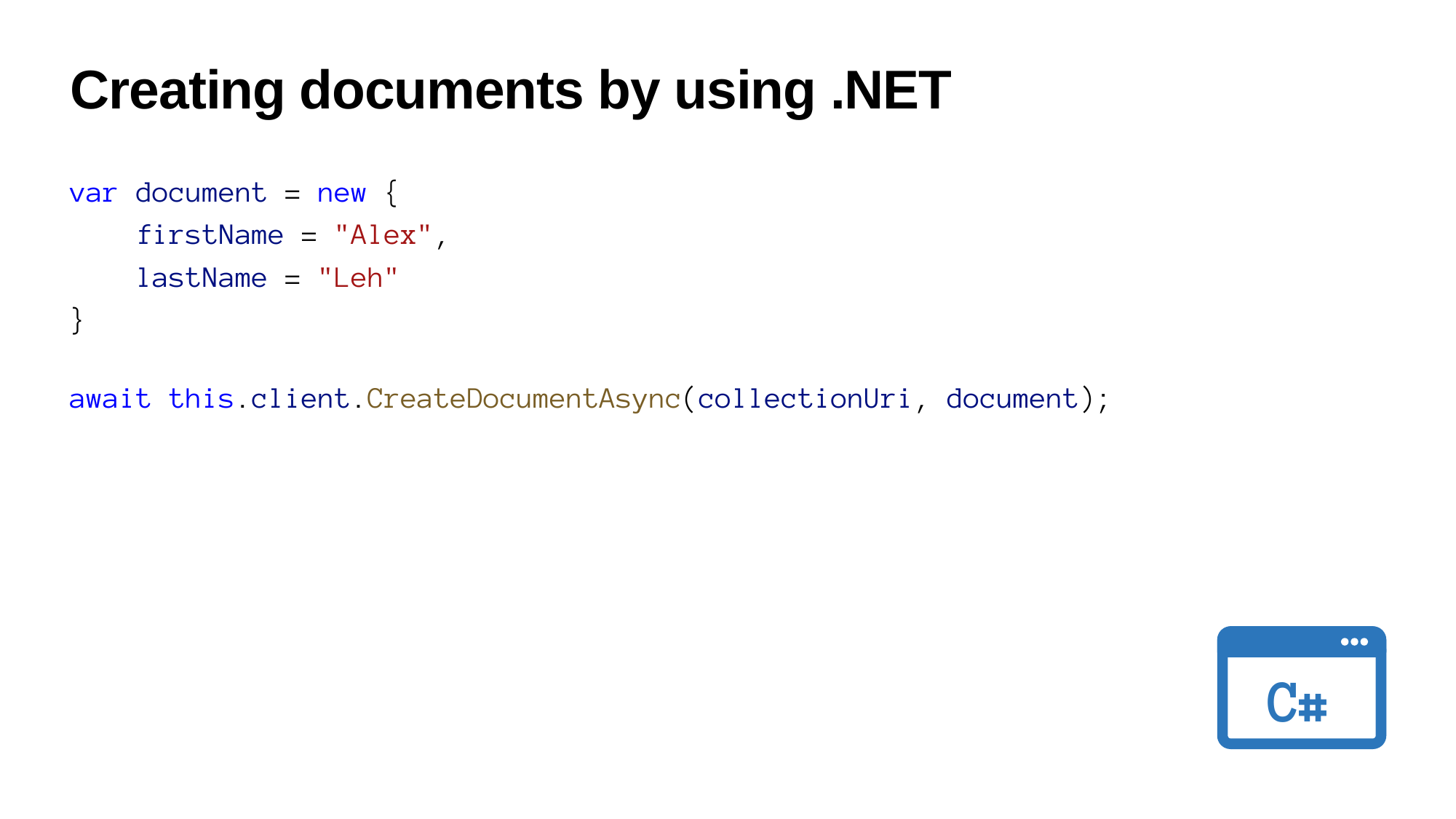

# Creating documents by using .NET
var document = new {
    firstName = "Alex",
    lastName = "Leh"
}
await this.client.CreateDocumentAsync(collectionUri, document);